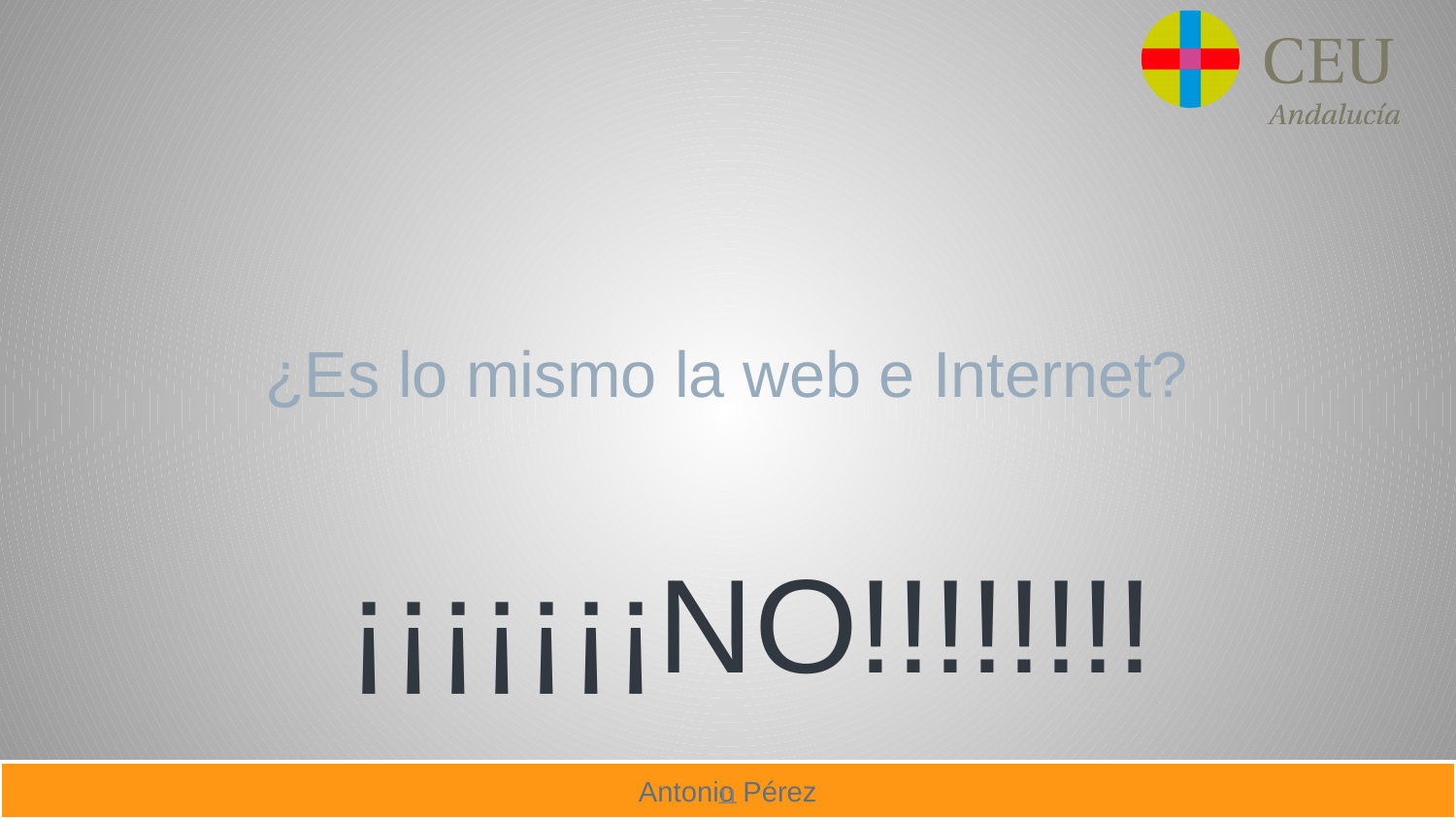

# ¿Es lo mismo la web e Internet?
¡¡¡¡¡¡¡NO!!!!!!!!
11